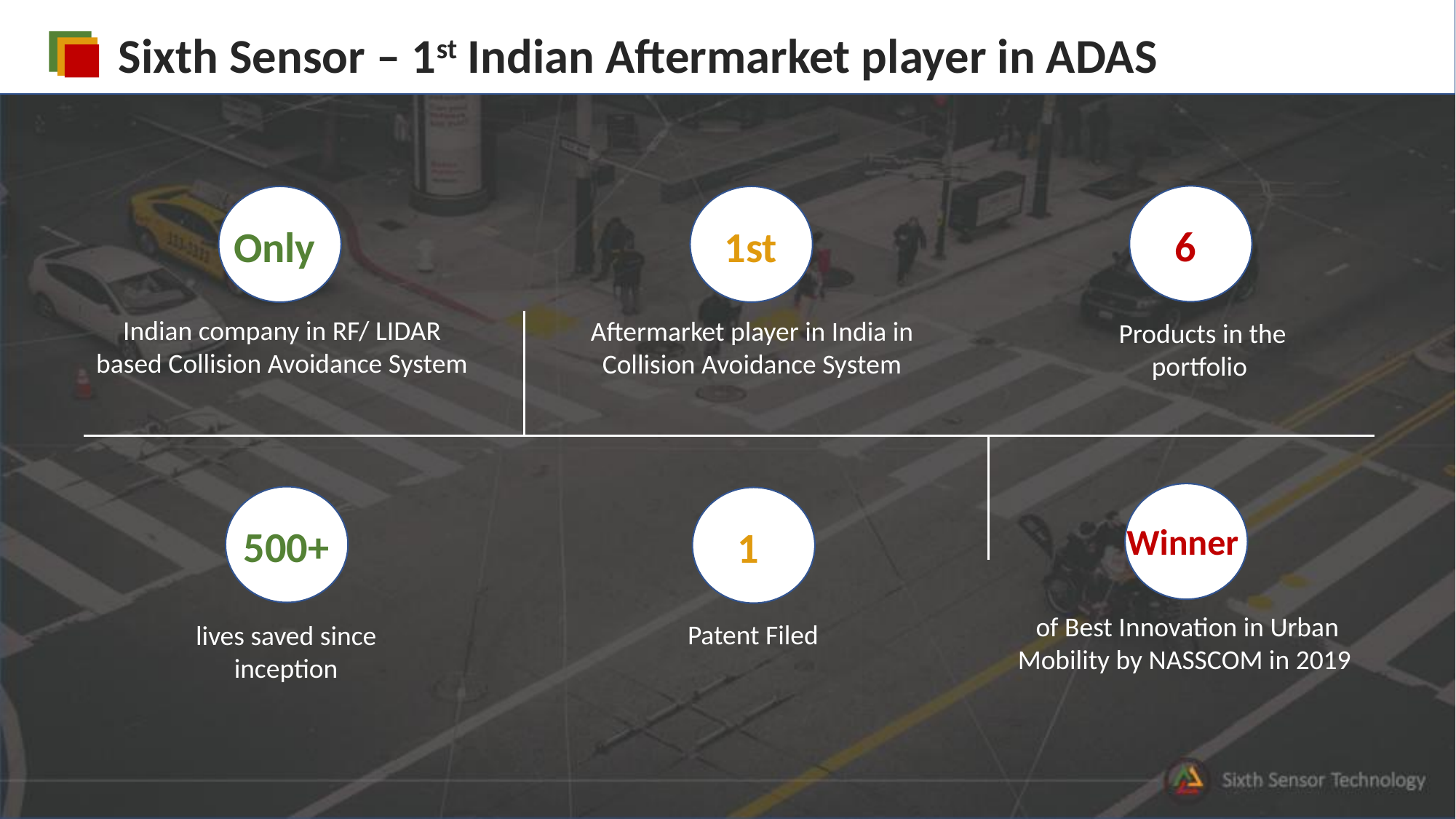

Sixth Sensor – 1st Indian Aftermarket player in ADAS

6

Only

1st

Indian company in RF/ LIDAR based Collision Avoidance System

Aftermarket player in India in Collision Avoidance System

Products in the portfolio

Winner

500+

1

of Best Innovation in Urban Mobility by NASSCOM in 2019

Patent Filed

lives saved since inception